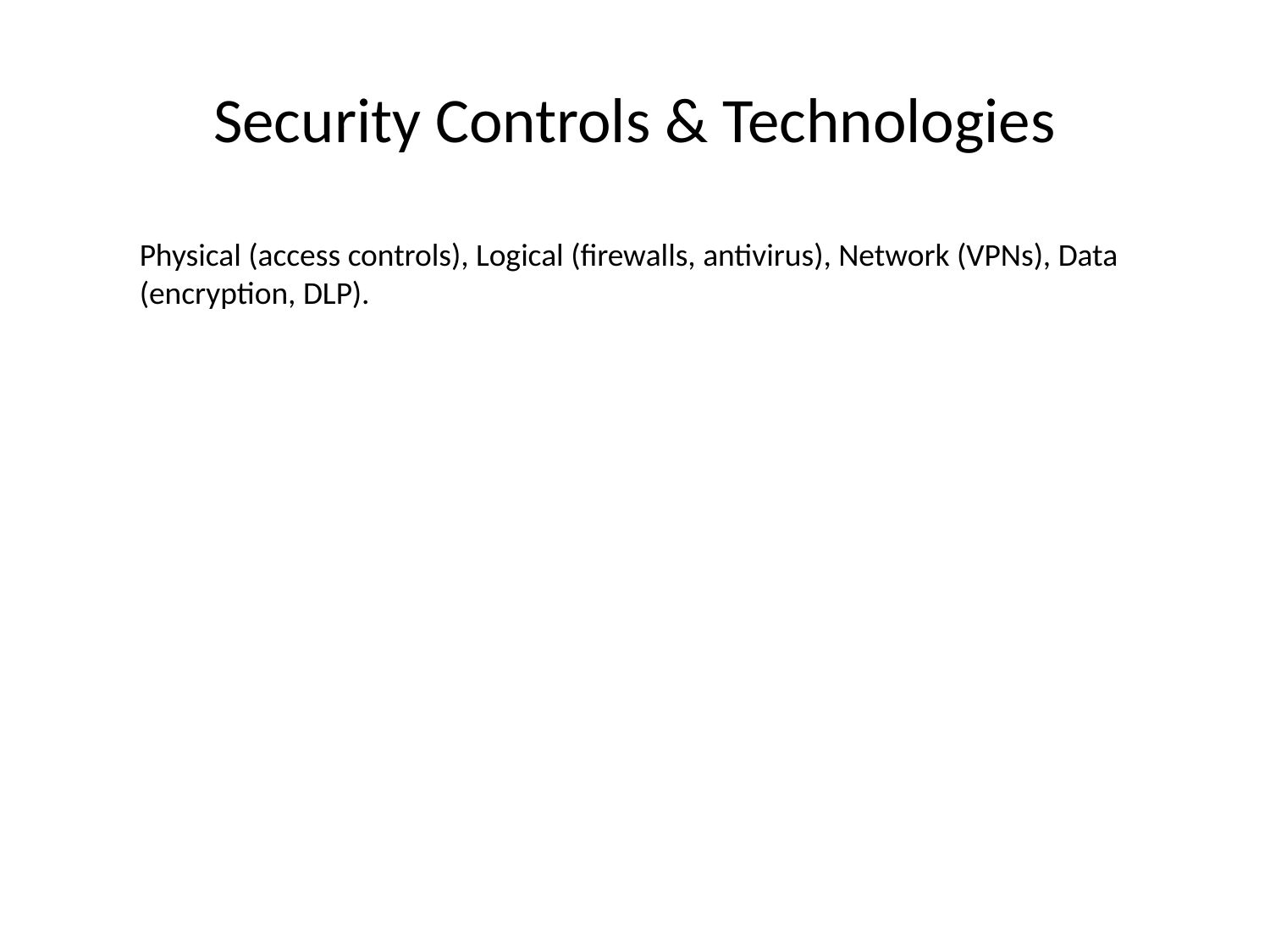

# Security Controls & Technologies

Physical (access controls), Logical (firewalls, antivirus), Network (VPNs), Data (encryption, DLP).